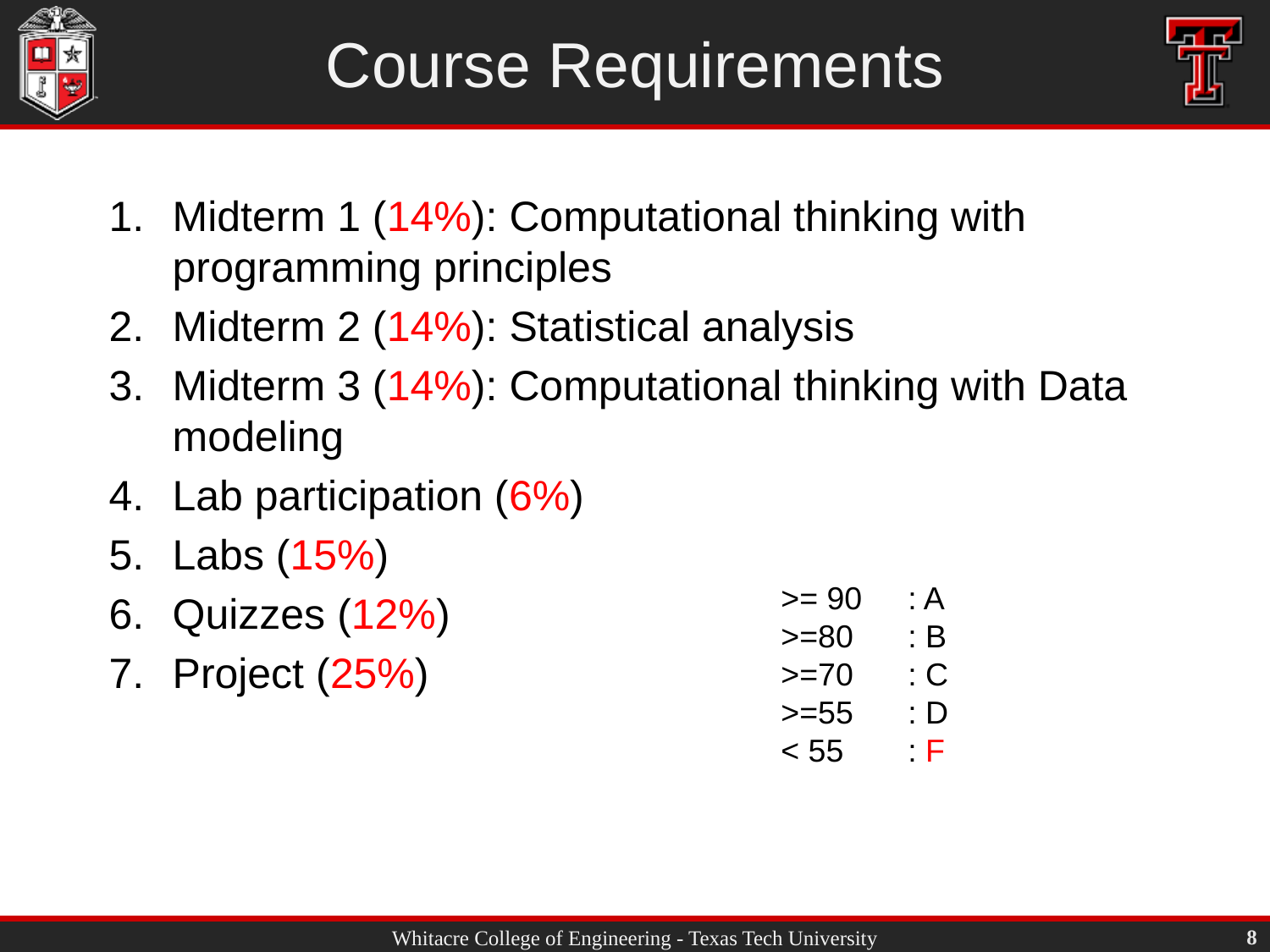

# Course Requirements
Midterm 1 (14%): Computational thinking with programming principles
Midterm 2 (14%): Statistical analysis
Midterm 3 (14%): Computational thinking with Data modeling
Lab participation (6%)
Labs (15%)
Quizzes (12%)
Project (25%)
>= 90	: A
>=80	: B
>=70	: C
>=55	: D
< 55	: F

8